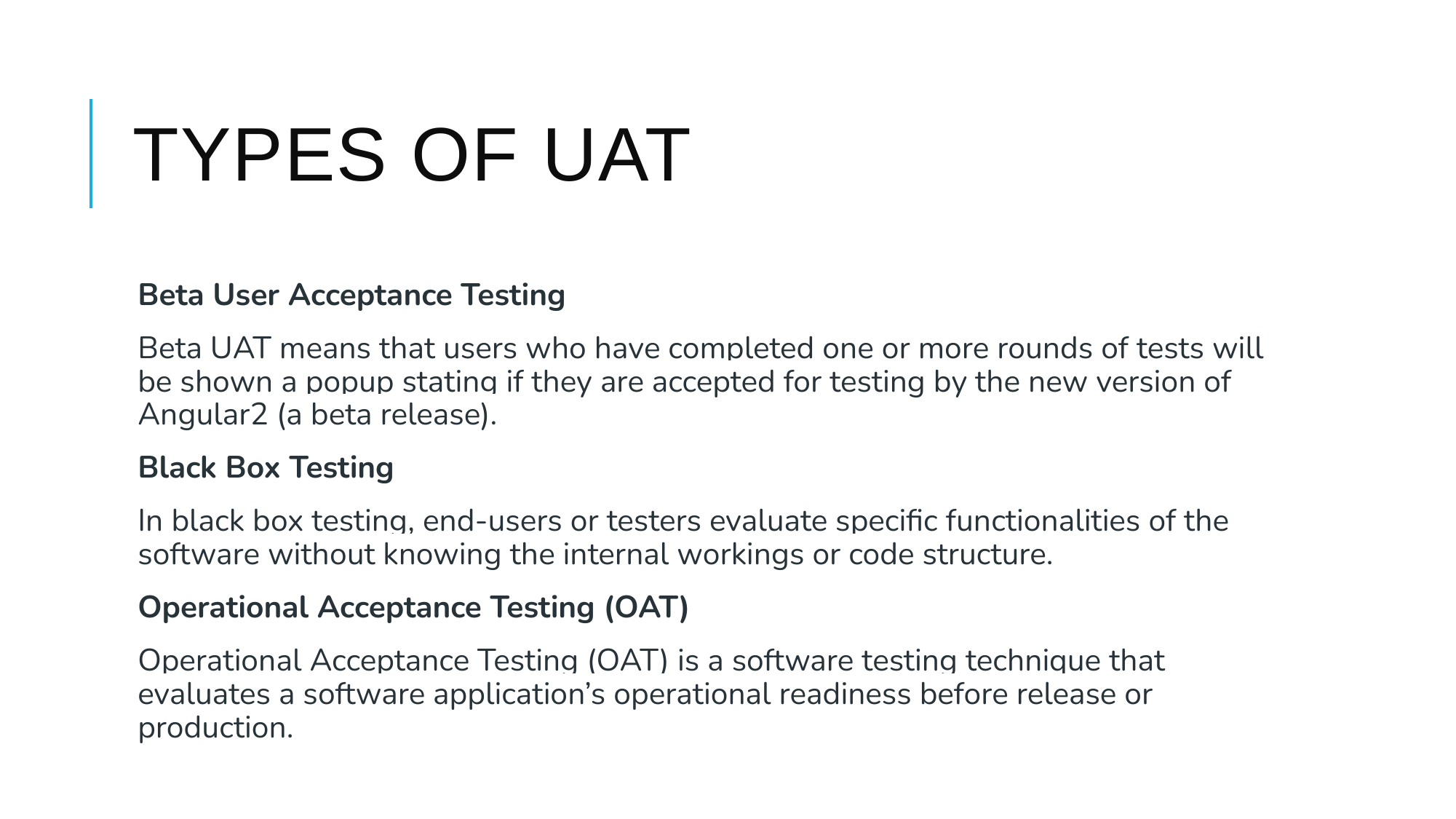

# Types of uat
Beta User Acceptance Testing
Beta UAT means that users who have completed one or more rounds of tests will be shown a popup stating if they are accepted for testing by the new version of Angular2 (a beta release).
Black Box Testing
In black box testing, end-users or testers evaluate specific functionalities of the software without knowing the internal workings or code structure.
Operational Acceptance Testing (OAT)
Operational Acceptance Testing (OAT) is a software testing technique that evaluates a software application’s operational readiness before release or production.